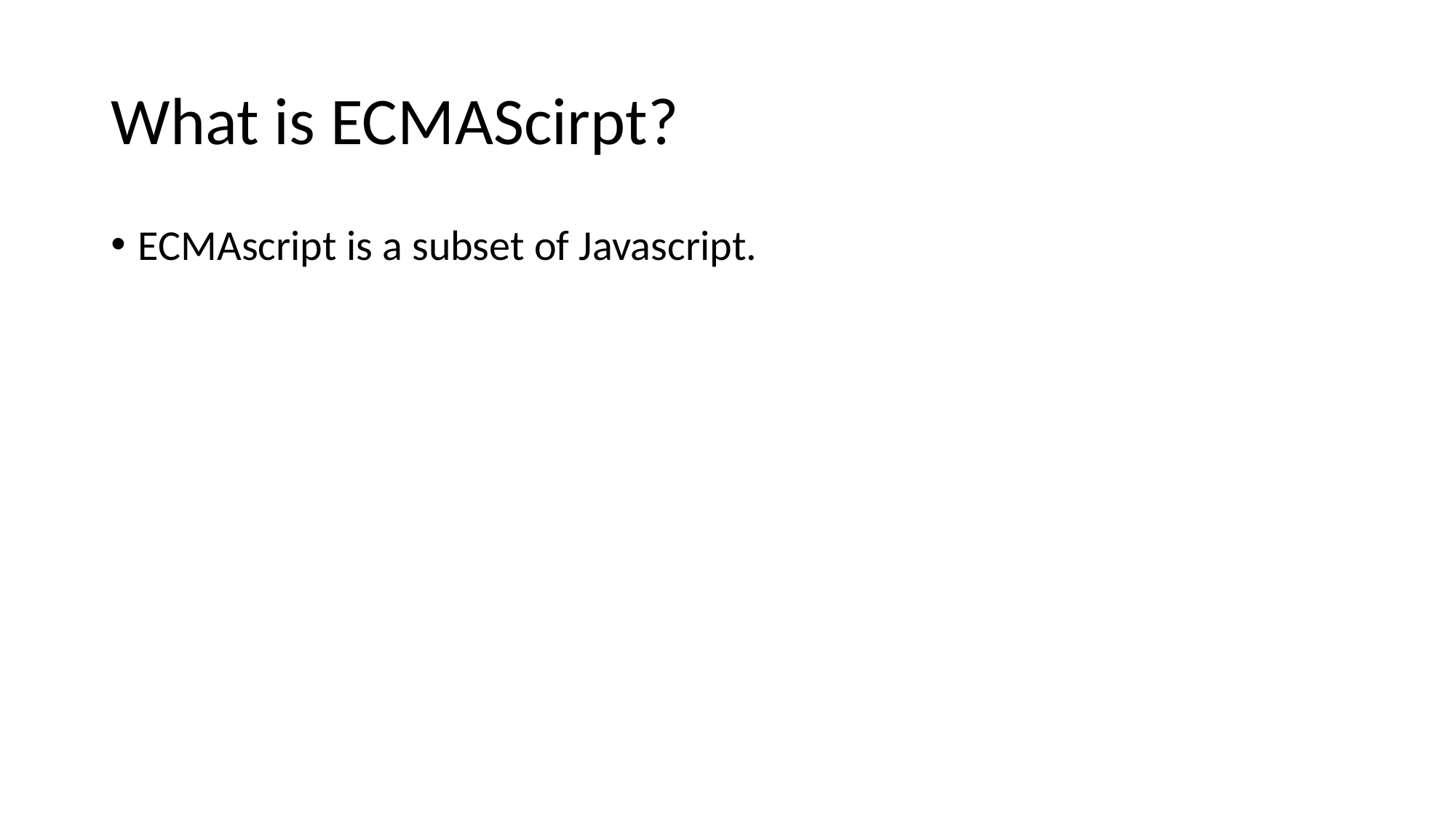

# What is ECMAScirpt?
ECMAscript is a subset of Javascript.